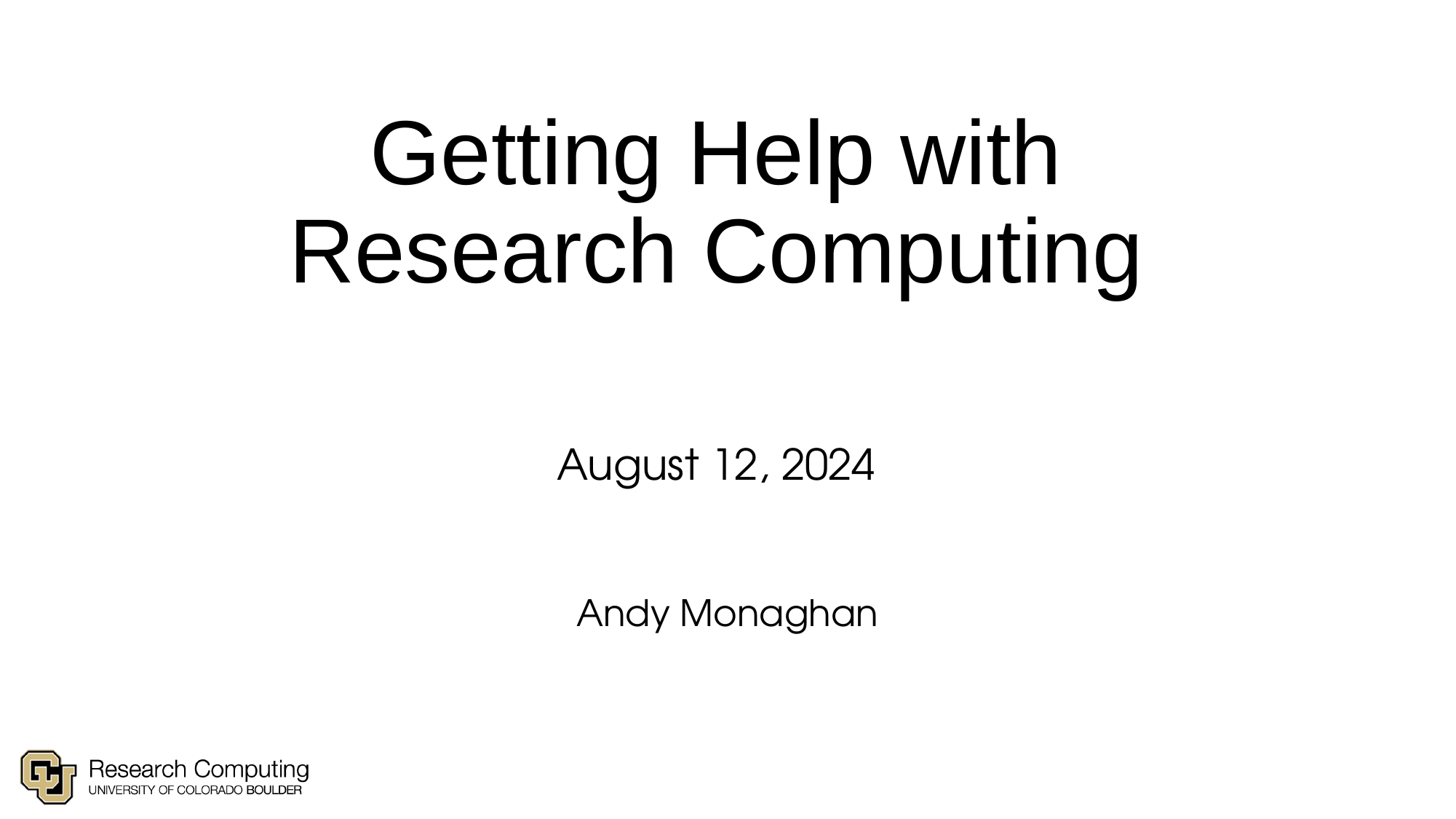

# Getting Help with Research Computing
August 12, 2024
Andy Monaghan